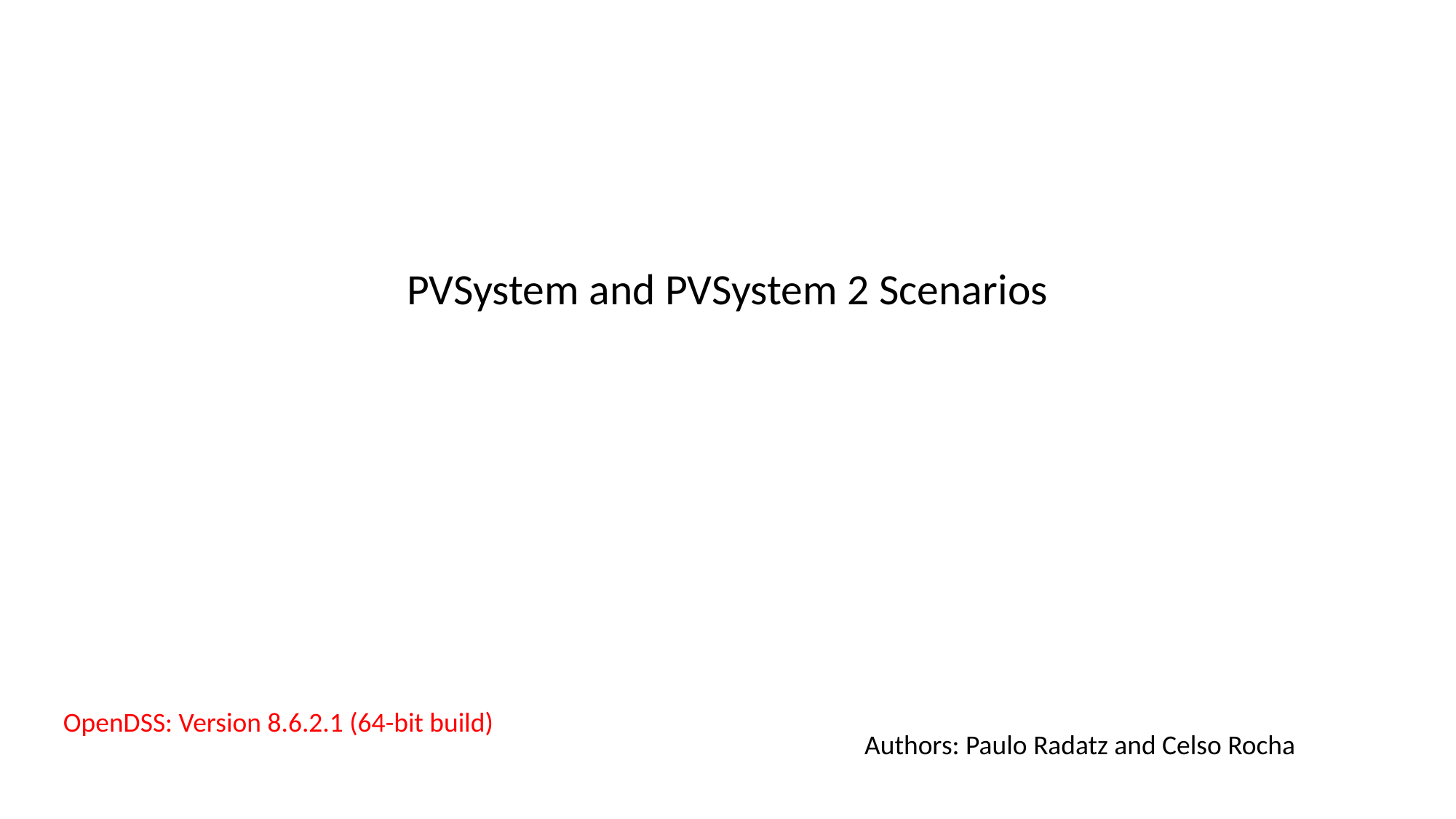

# PVSystem and PVSystem 2 Scenarios
OpenDSS: Version 8.6.2.1 (64-bit build)
Authors: Paulo Radatz and Celso Rocha